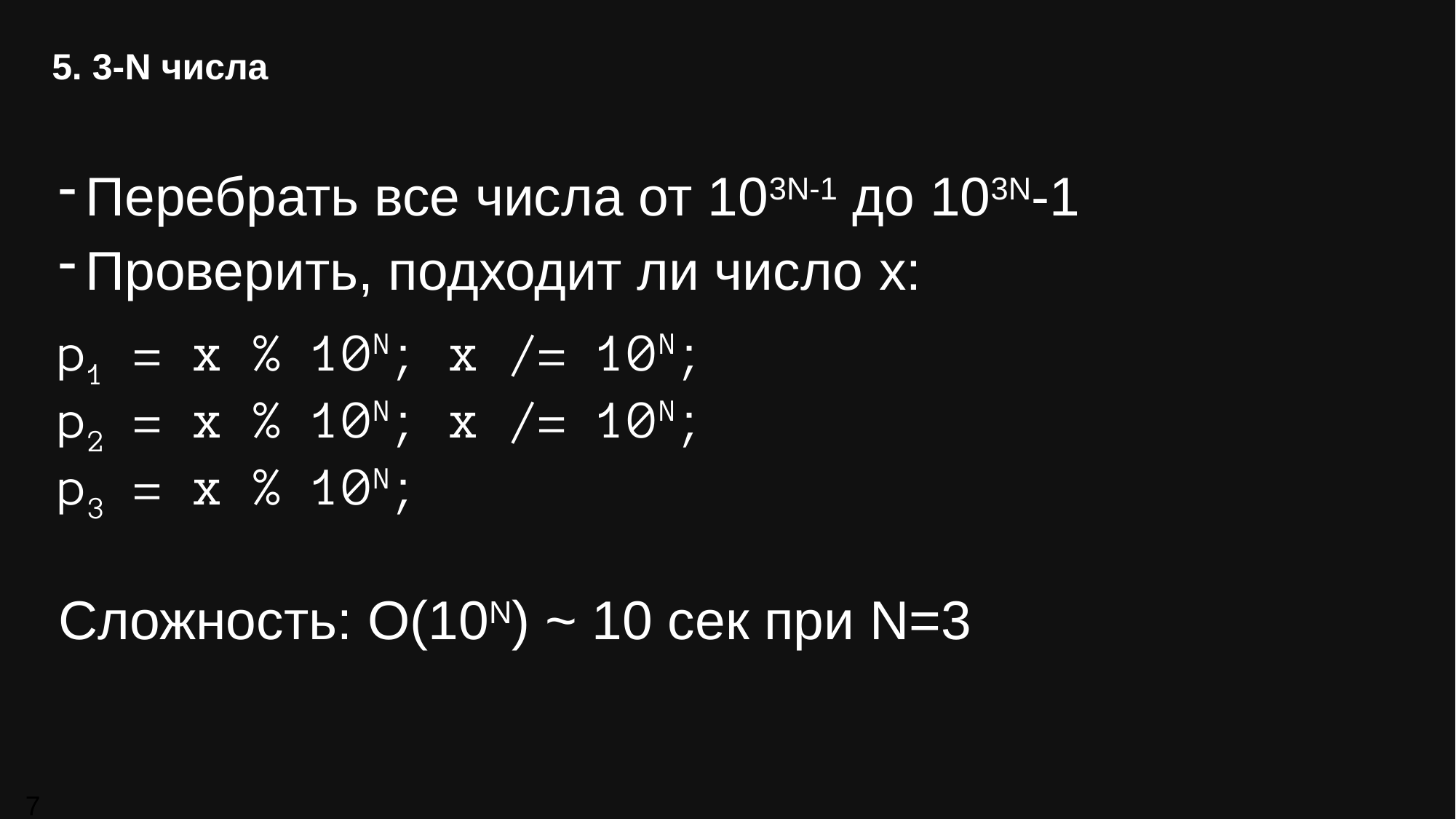

# 5. 3-N числа
Перебрать все числа от 103N-1 до 103N-1
Проверить, подходит ли число x:
p1 = x % 10N; x /= 10N;
p2 = x % 10N; x /= 10N;
p3 = x % 10N;
Cложность: O(10N) ~ 10 сек при N=3

7